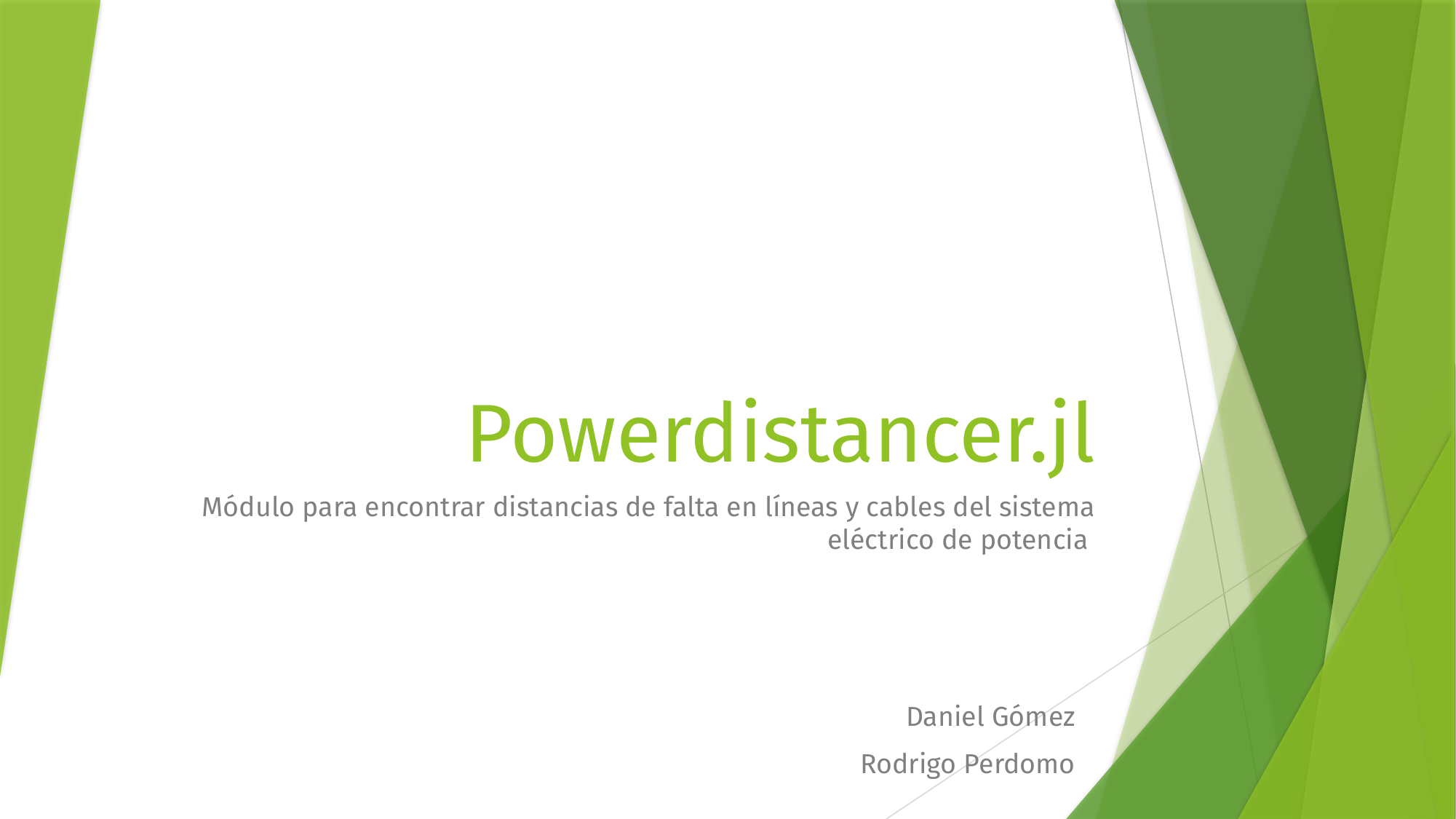

# Powerdistancer.jl
Módulo para encontrar distancias de falta en líneas y cables del sistema eléctrico de potencia
Daniel Gómez
Rodrigo Perdomo